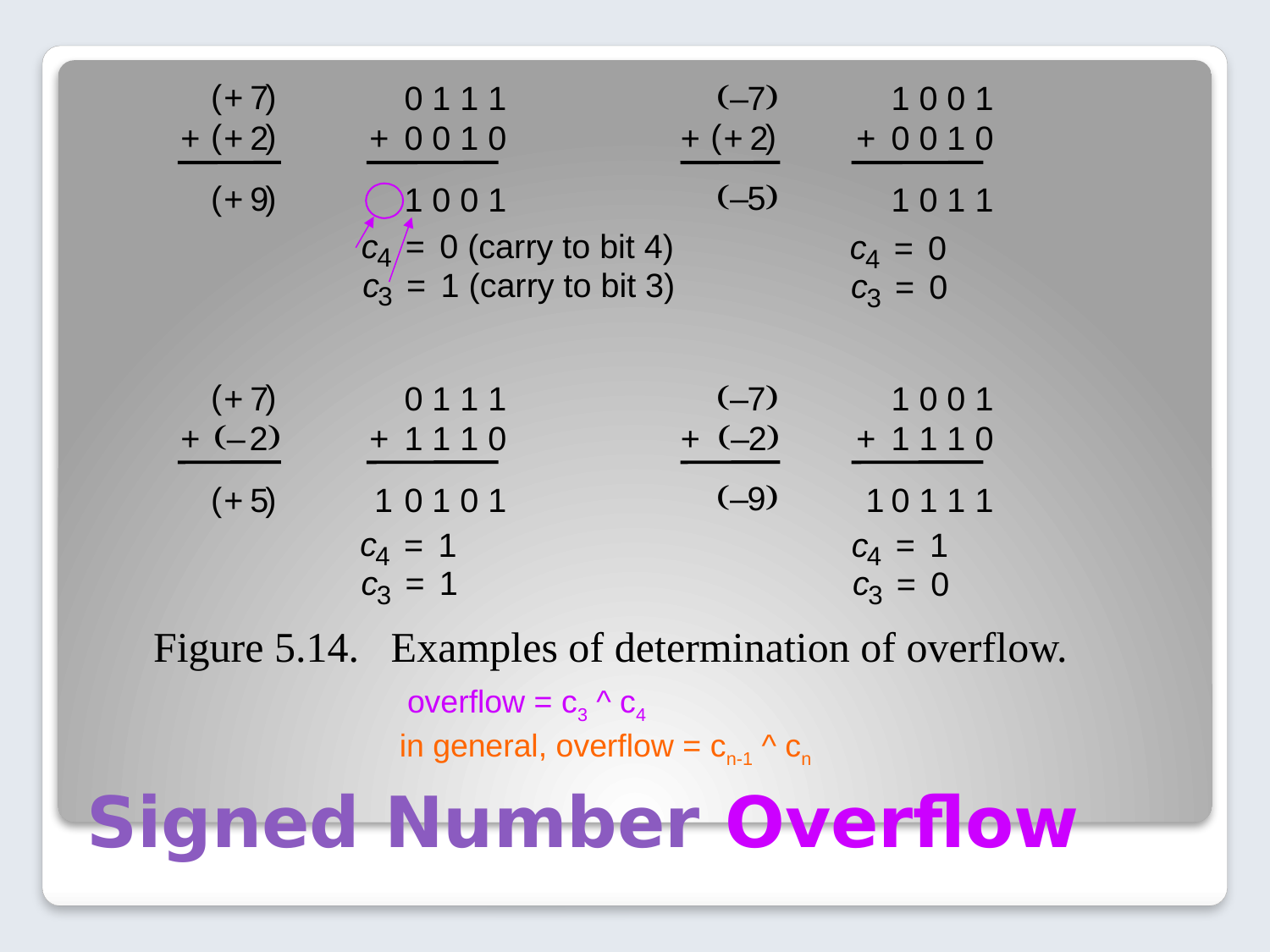

(
)
(
)
+
7
0 1 1 1
–
7
1 0 0 1
(
)
(
)
+
2
+
+
2
+
+
+
0 0 1 0
0 0 1 0

(
)
–
5
(
)
+
9
1 0 0 1
1 0 1 1
c
=
0 (carry to bit 4)
c
=
0
4
4
c
=
1 (carry to bit 3)
c
=
0
3
3
(
)
(
)
+
7
0 1 1 1
–
7
1 0 0 1
(
)
(
)
+
+
+
+
–
2
–
2
1 1 1 0
1 1 1 0

(
)
–
9
(
)
+
5
1
0 1 0 1
1
0 1 1 1
c
=
1
c
=
1
4
4
c
=
1
c
=
0
3
3
Figure 5.14.   Examples of determination of overflow.

overflow = c3 ^ c4
in general, overflow = cn-1 ^ cn
# Signed Number Overflow